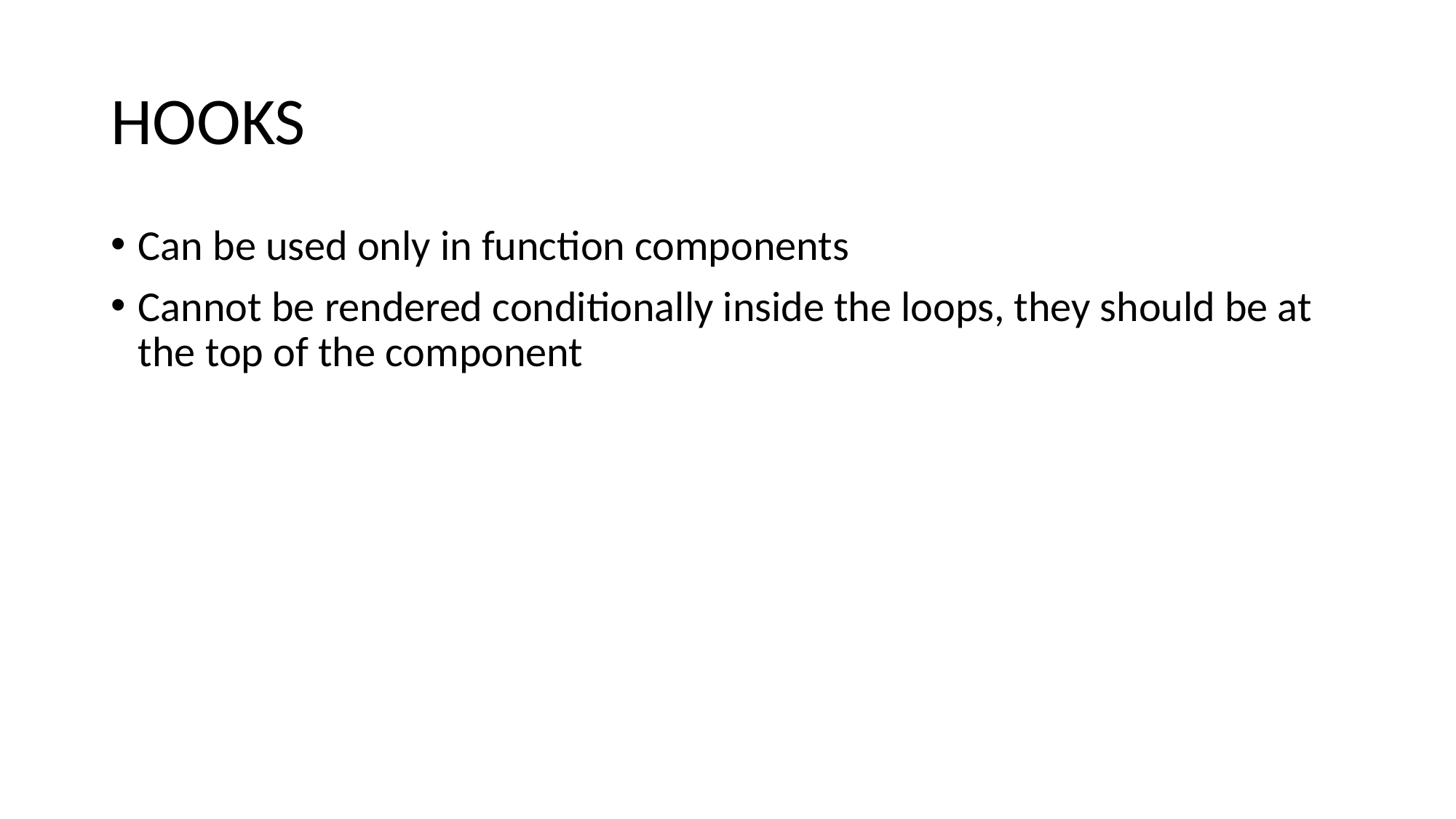

# HOOKS
Can be used only in function components
Cannot be rendered conditionally inside the loops, they should be at the top of the component